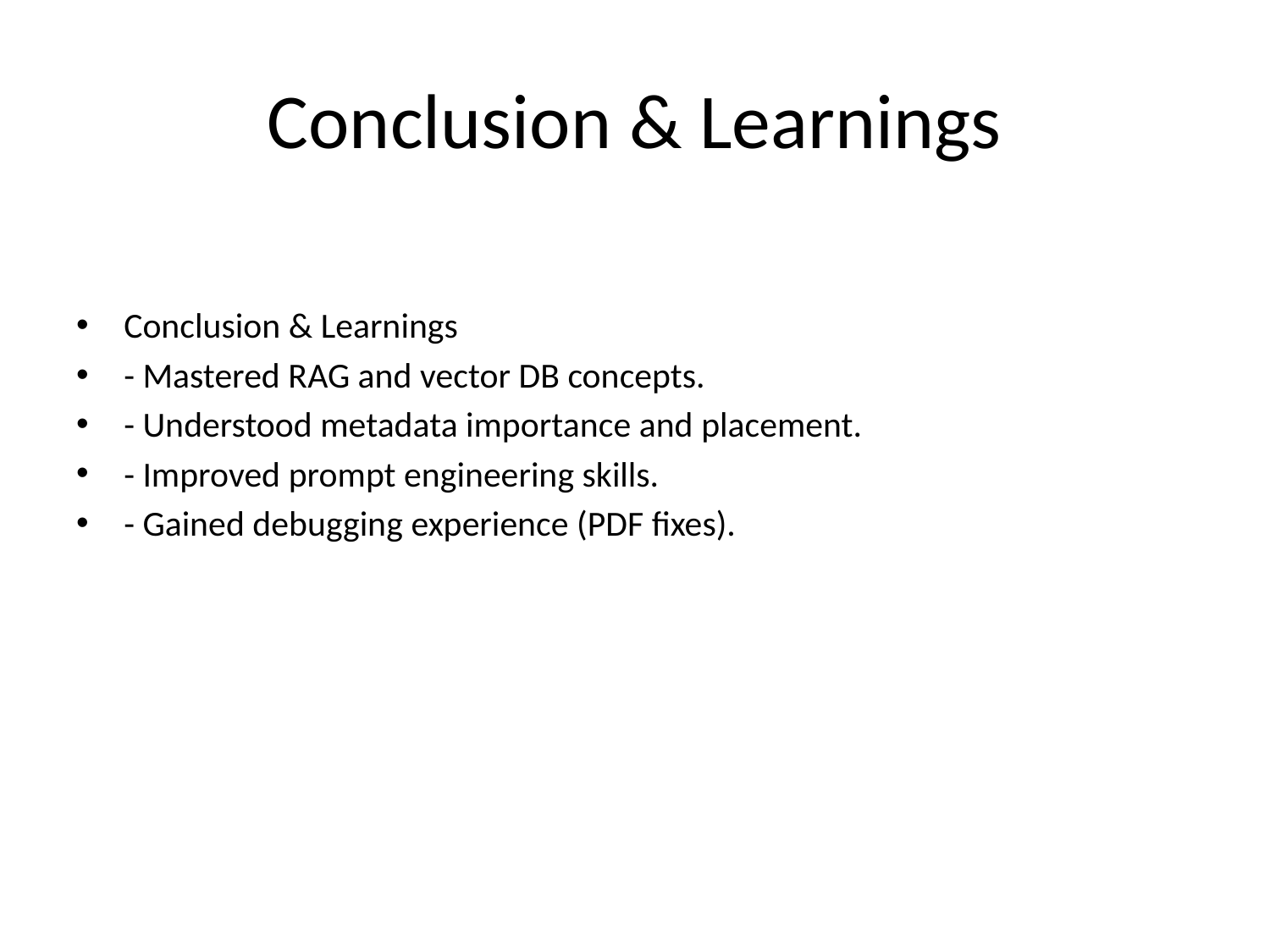

# Conclusion & Learnings

Conclusion & Learnings
- Mastered RAG and vector DB concepts.
- Understood metadata importance and placement.
- Improved prompt engineering skills.
- Gained debugging experience (PDF fixes).